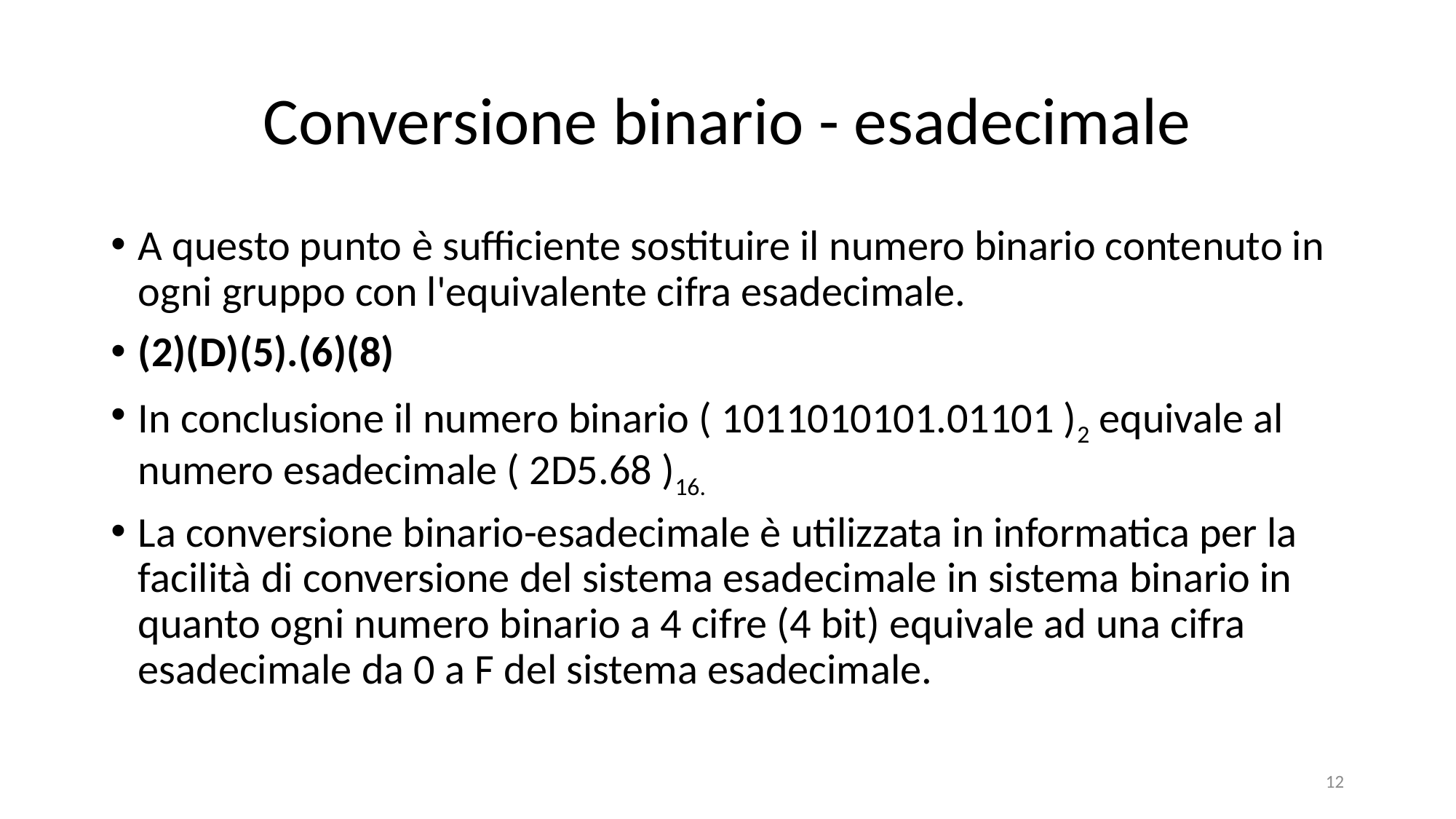

# Conversione binario - esadecimale
A questo punto è sufficiente sostituire il numero binario contenuto in ogni gruppo con l'equivalente cifra esadecimale.
(2)(D)(5).(6)(8)
In conclusione il numero binario ( 1011010101.01101 )2 equivale al numero esadecimale ( 2D5.68 )16.
La conversione binario-esadecimale è utilizzata in informatica per la facilità di conversione del sistema esadecimale in sistema binario in quanto ogni numero binario a 4 cifre (4 bit) equivale ad una cifra esadecimale da 0 a F del sistema esadecimale.
12